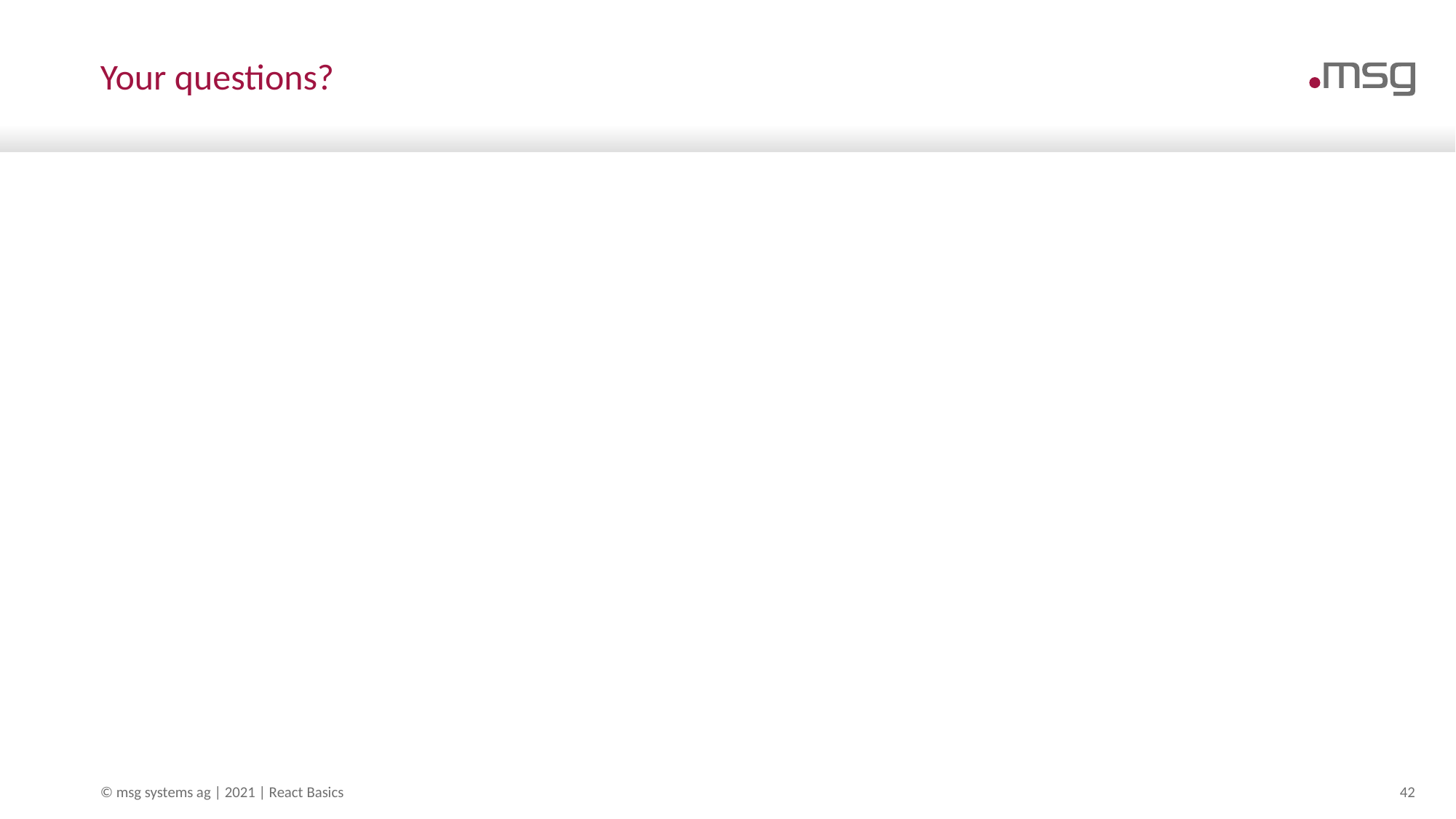

# Your questions?

© msg systems ag | 2021 | React Basics
42